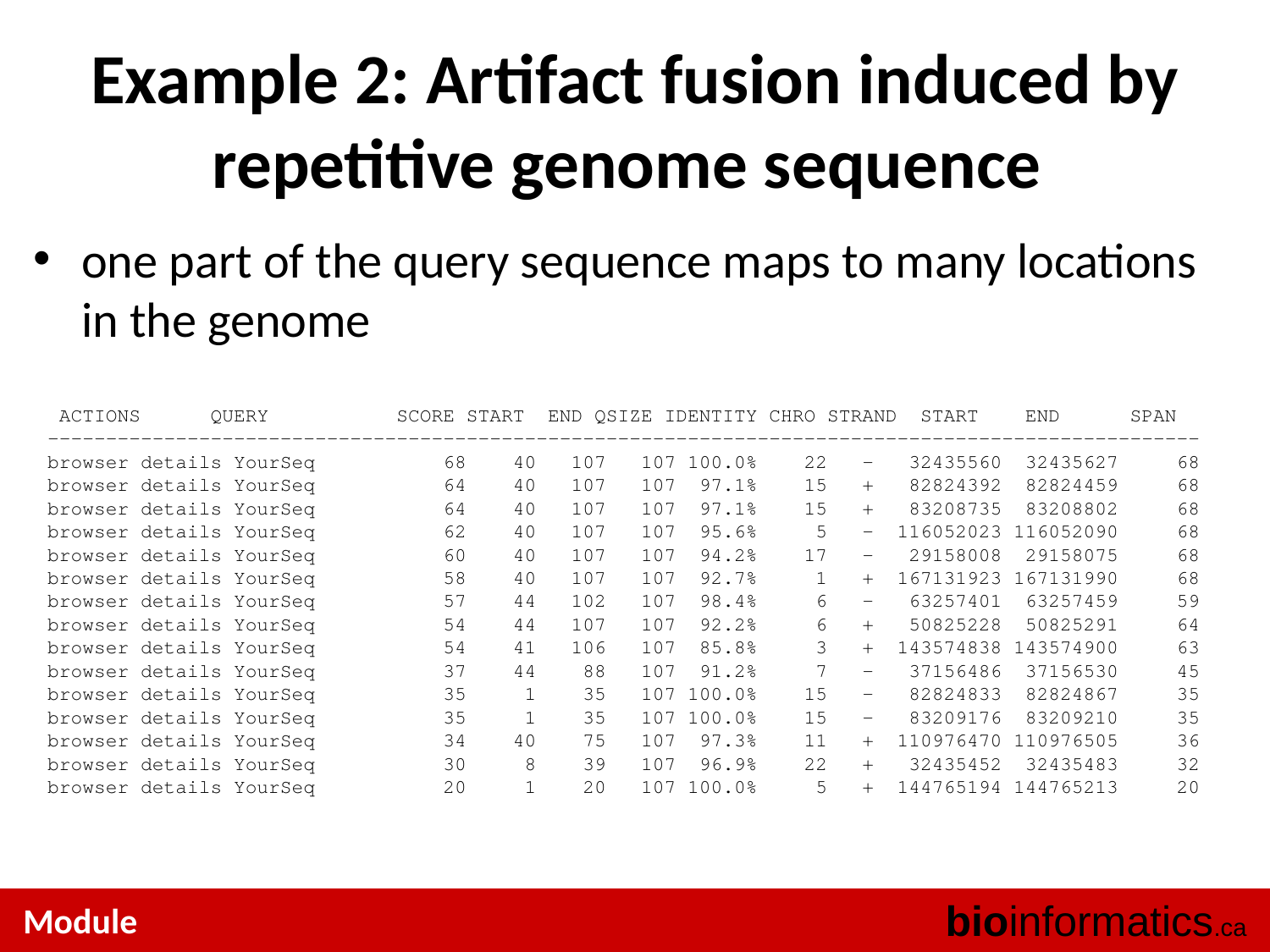

# Example 2: Artifact fusion induced by repetitive genome sequence
one part of the query sequence maps to many locations in the genome
 ACTIONS      QUERY           SCORE START  END QSIZE IDENTITY CHRO STRAND  START    END      SPAN
---------------------------------------------------------------------------------------------------
browser details YourSeq           68    40   107   107 100.0%    22   -   32435560  32435627     68
browser details YourSeq           64    40   107   107  97.1%    15   +   82824392  82824459     68
browser details YourSeq           64    40   107   107  97.1%    15   +   83208735  83208802     68
browser details YourSeq           62    40   107   107  95.6%     5   -  116052023 116052090     68
browser details YourSeq           60    40   107   107  94.2%    17   -   29158008  29158075     68
browser details YourSeq           58    40   107   107  92.7%     1   +  167131923 167131990     68
browser details YourSeq           57    44   102   107  98.4%     6   -   63257401  63257459     59
browser details YourSeq           54    44   107   107  92.2%     6   +   50825228  50825291     64
browser details YourSeq           54    41   106   107  85.8%     3   +  143574838 143574900     63
browser details YourSeq           37    44    88   107  91.2%     7   -   37156486  37156530     45
browser details YourSeq           35     1    35   107 100.0%    15   -   82824833  82824867     35
browser details YourSeq           35     1    35   107 100.0%    15   -   83209176  83209210     35
browser details YourSeq           34    40    75   107  97.3%    11   +  110976470 110976505     36
browser details YourSeq           30     8    39   107  96.9%    22   +   32435452  32435483     32
browser details YourSeq           20     1    20   107 100.0%     5   +  144765194 144765213     20